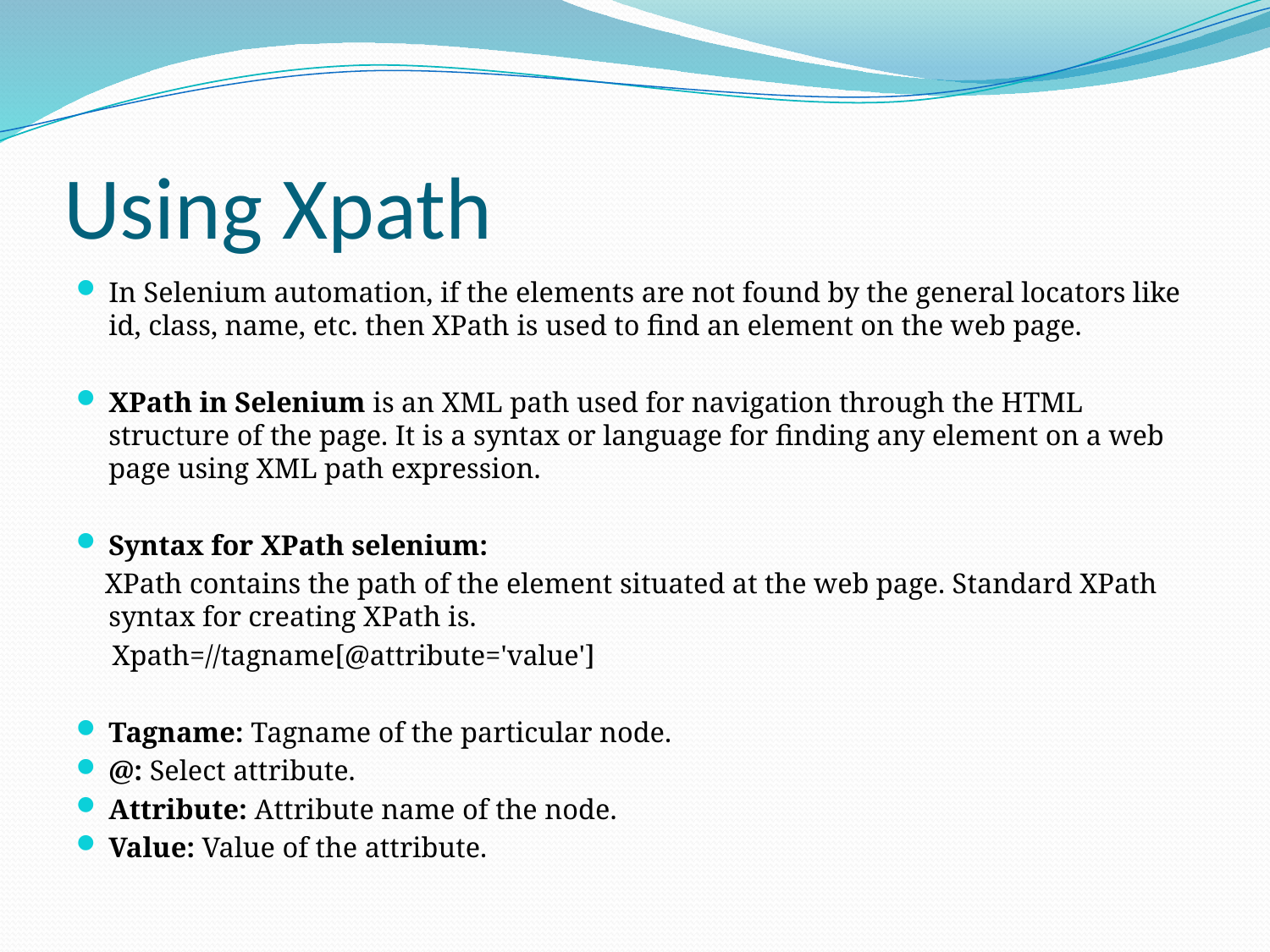

# Using Xpath
In Selenium automation, if the elements are not found by the general locators like id, class, name, etc. then XPath is used to find an element on the web page.

XPath in Selenium is an XML path used for navigation through the HTML structure of the page. It is a syntax or language for finding any element on a web page using XML path expression.

Syntax for XPath selenium:
    XPath contains the path of the element situated at the web page. Standard XPath syntax for creating XPath is.
     Xpath=//tagname[@attribute='value']

Tagname: Tagname of the particular node.
@: Select attribute.
Attribute: Attribute name of the node.
Value: Value of the attribute.